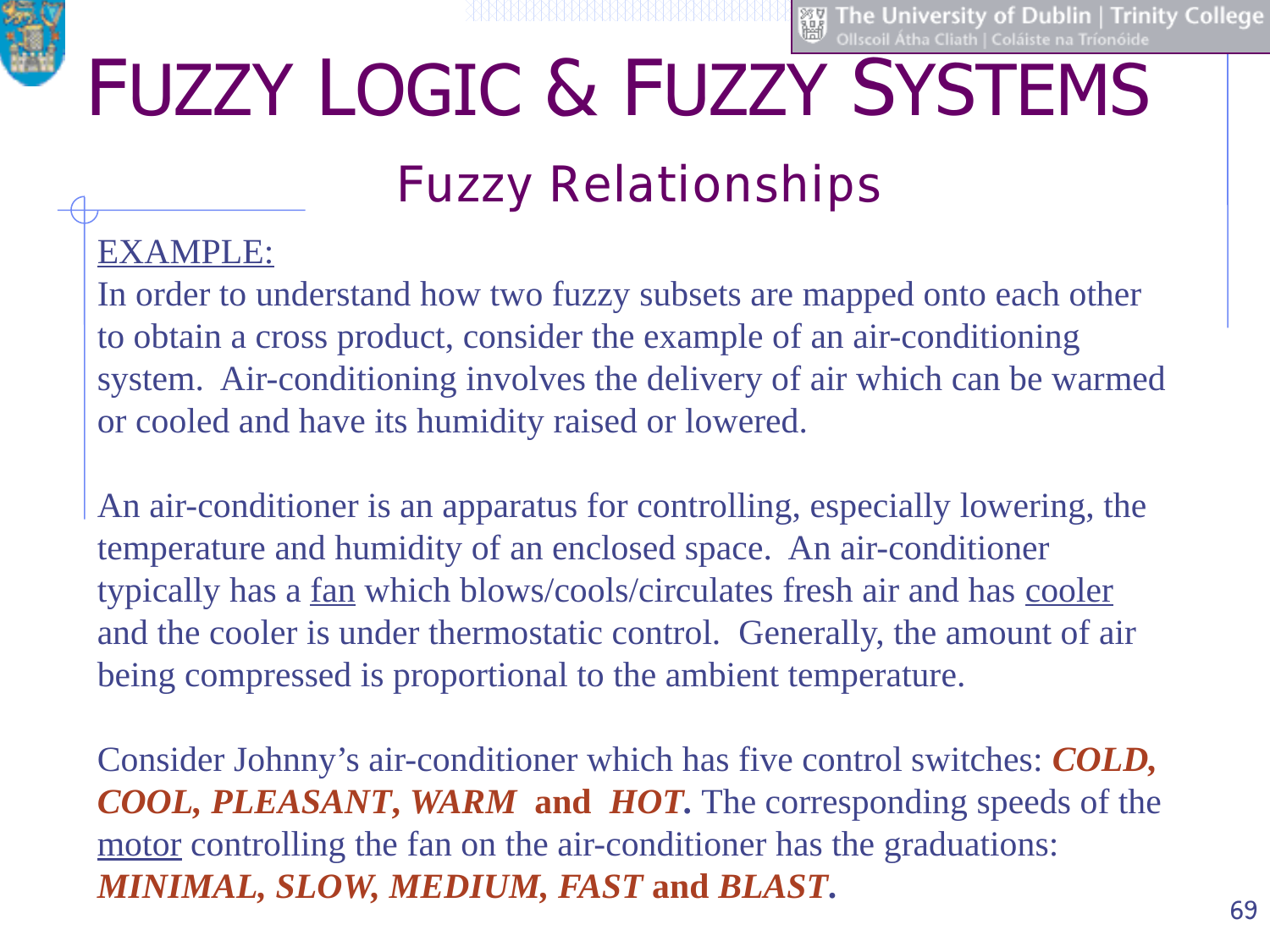

# FUZZY LOGIC & FUZZY SYSTEMS Fuzzy Relationships

EXAMPLE:
In order to understand how two fuzzy subsets are mapped onto each other to obtain a cross product, consider the example of an air-conditioning system.  Air-conditioning involves the delivery of air which can be warmed or cooled and have its humidity raised or lowered.

An air-conditioner is an apparatus for controlling, especially lowering, the temperature and humidity of an enclosed space.  An air-conditioner typically has a fan which blows/cools/circulates fresh air and has cooler and the cooler is under thermostatic control.  Generally, the amount of air being compressed is proportional to the ambient temperature.

Consider Johnny’s air-conditioner which has five control switches: COLD, COOL, PLEASANT, WARM  and  HOT. The corresponding speeds of the motor controlling the fan on the air-conditioner has the graduations: MINIMAL, SLOW, MEDIUM, FAST and BLAST.

69